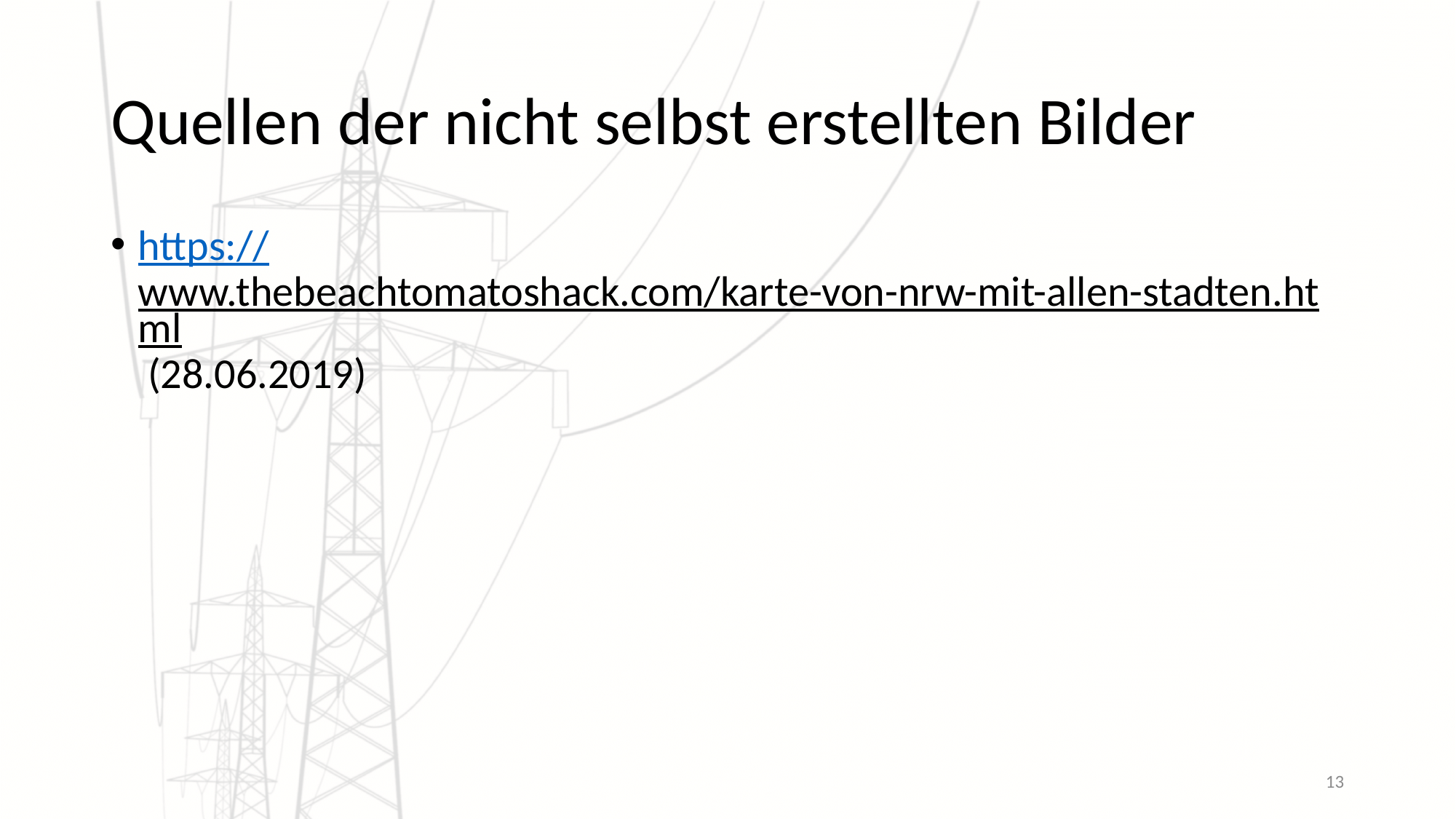

# Quellen der nicht selbst erstellten Bilder
https://www.thebeachtomatoshack.com/karte-von-nrw-mit-allen-stadten.html (28.06.2019)

13